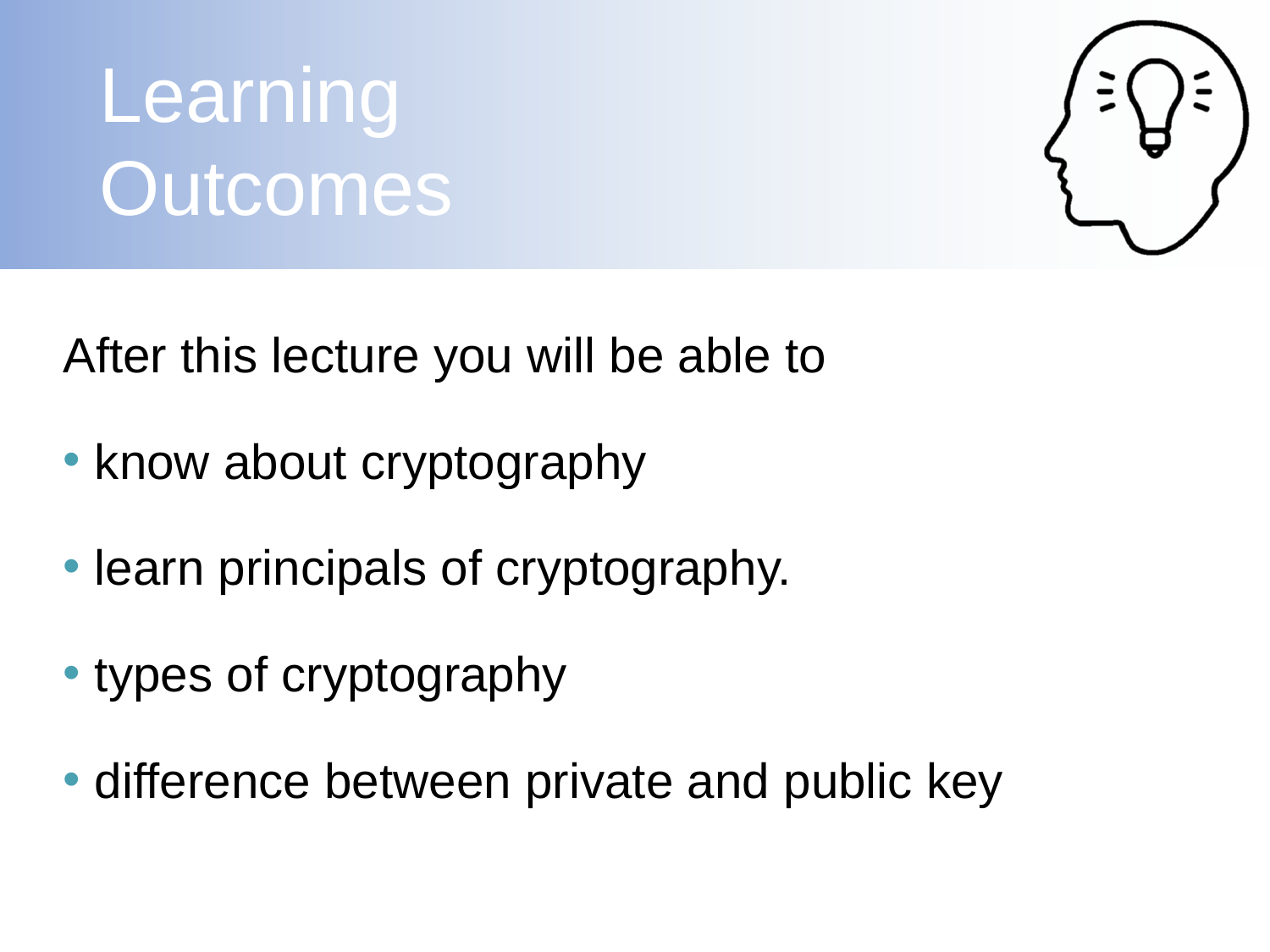

After this lecture you will be able to
know about cryptography
learn principals of cryptography.
types of cryptography
difference between private and public key